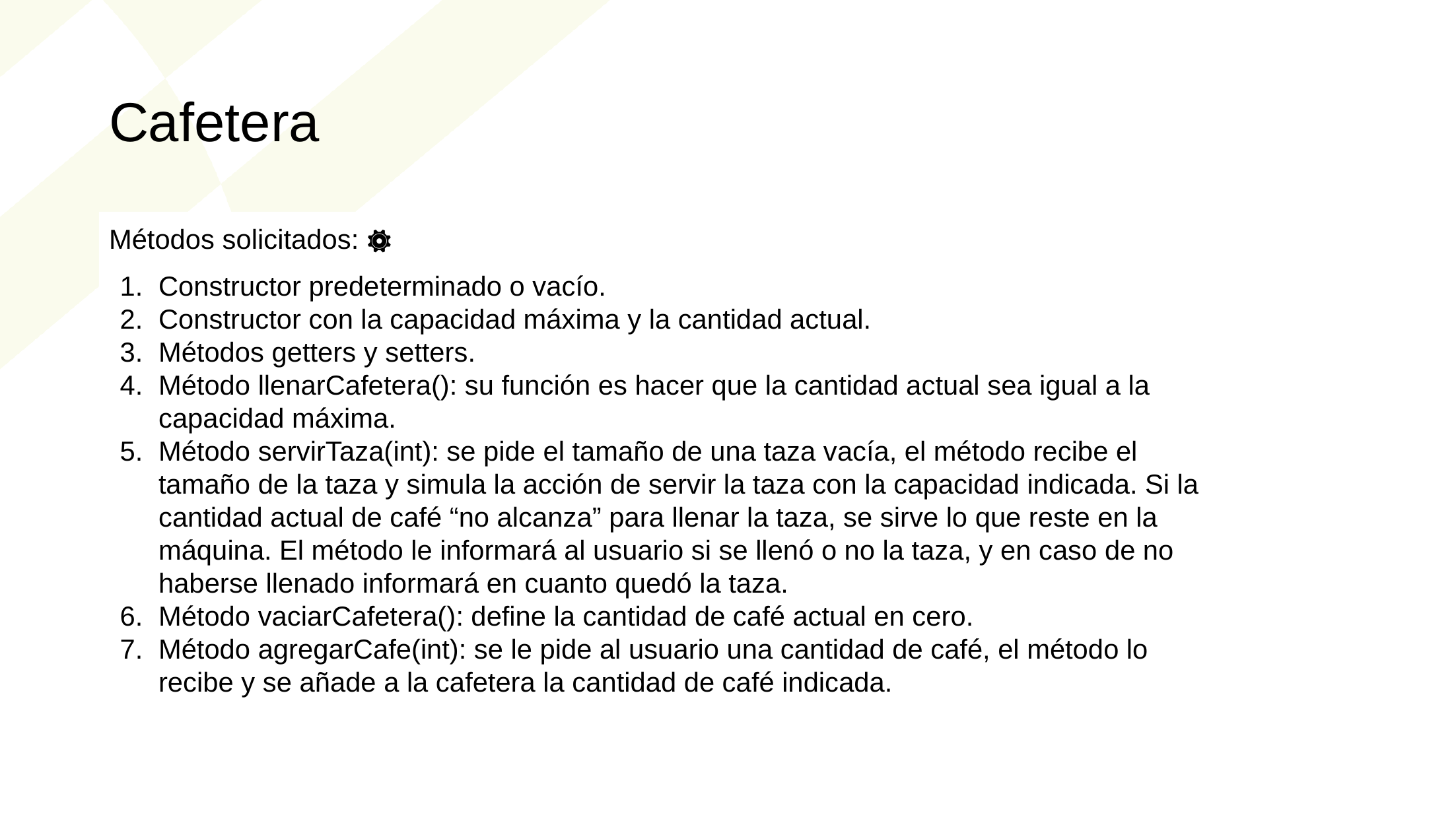

Cafetera
Métodos solicitados: ⚙️
Constructor predeterminado o vacío.
Constructor con la capacidad máxima y la cantidad actual.
Métodos getters y setters.
Método llenarCafetera(): su función es hacer que la cantidad actual sea igual a la capacidad máxima.
Método servirTaza(int): se pide el tamaño de una taza vacía, el método recibe el
tamaño de la taza y simula la acción de servir la taza con la capacidad indicada. Si la cantidad actual de café “no alcanza” para llenar la taza, se sirve lo que reste en la máquina. El método le informará al usuario si se llenó o no la taza, y en caso de no haberse llenado informará en cuanto quedó la taza.
Método vaciarCafetera(): define la cantidad de café actual en cero.
Método agregarCafe(int): se le pide al usuario una cantidad de café, el método lo
recibe y se añade a la cafetera la cantidad de café indicada.